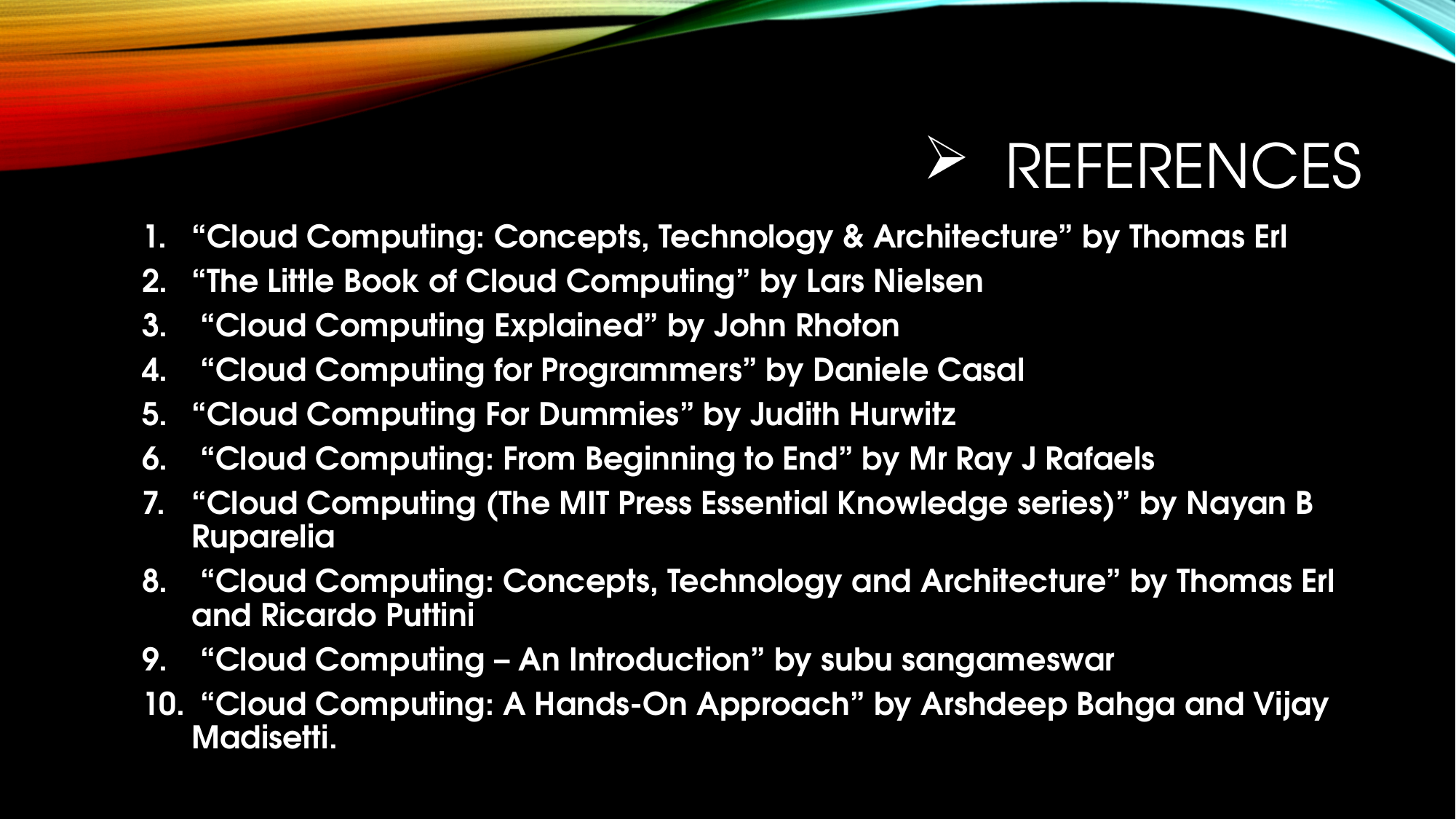

# References
“Cloud Computing: Concepts, Technology & Architecture” by Thomas Erl
“The Little Book of Cloud Computing” by Lars Nielsen
 “Cloud Computing Explained” by John Rhoton
 “Cloud Computing for Programmers” by Daniele Casal
“Cloud Computing For Dummies” by Judith Hurwitz
 “Cloud Computing: From Beginning to End” by Mr Ray J Rafaels
“Cloud Computing (The MIT Press Essential Knowledge series)” by Nayan B Ruparelia
 “Cloud Computing: Concepts, Technology and Architecture” by Thomas Erl and Ricardo Puttini
 “Cloud Computing – An Introduction” by subu sangameswar
 “Cloud Computing: A Hands-On Approach” by Arshdeep Bahga and Vijay Madisetti.